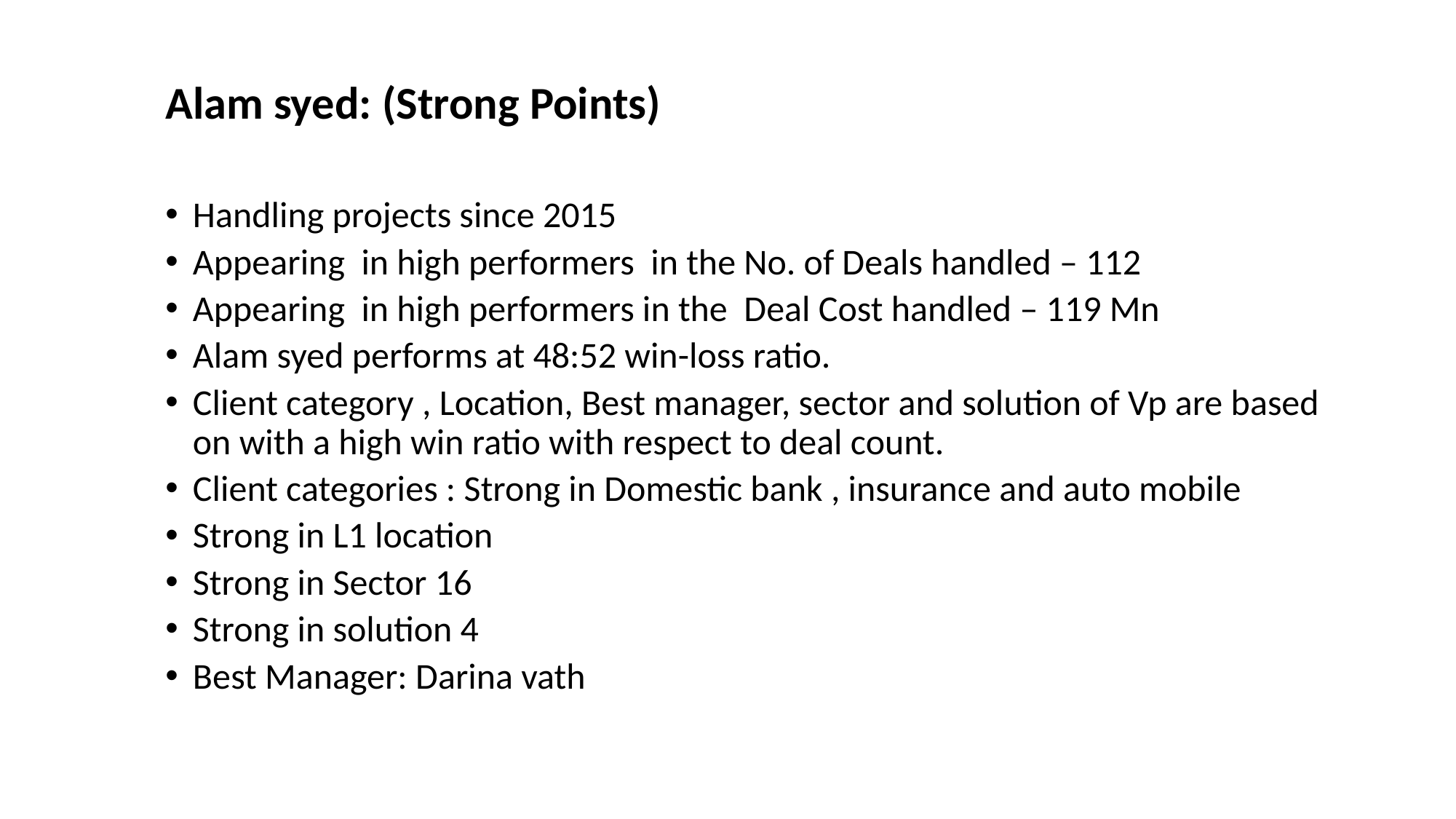

Alam syed: (Strong Points)

Handling projects since 2015
Appearing  in high performers  in the No. of Deals handled – 112
Appearing  in high performers in the  Deal Cost handled – 119 Mn
Alam syed performs at 48:52 win-loss ratio.
Client category , Location, Best manager, sector and solution of Vp are based on with a high win ratio with respect to deal count.
Client categories : Strong in Domestic bank , insurance and auto mobile
Strong in L1 location
Strong in Sector 16
Strong in solution 4
Best Manager: Darina vath